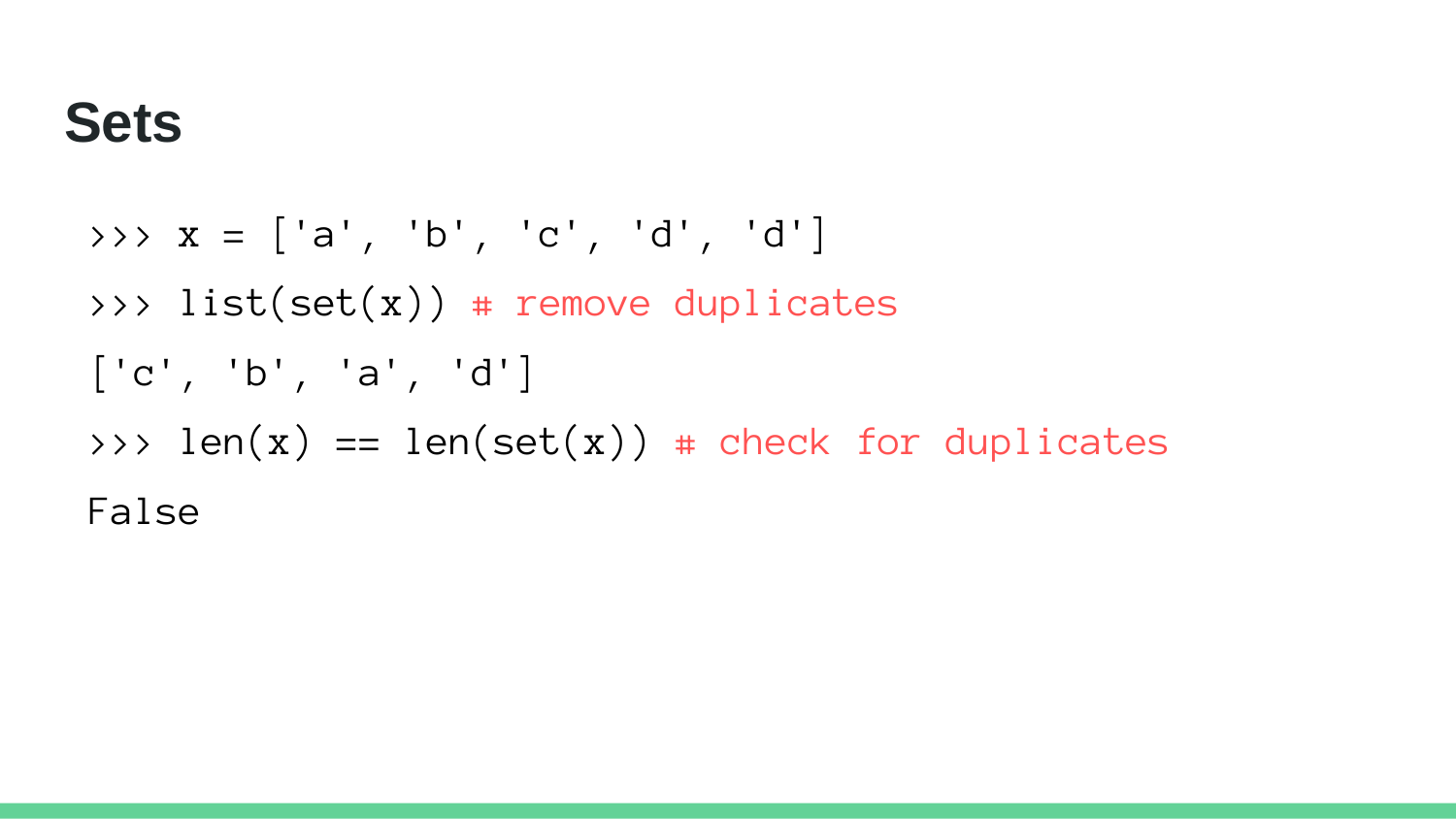

# Sets
>>> x = ['a', 'b', 'c', 'd', 'd']
>>> list(set(x)) # remove duplicates
['c', 'b', 'a', 'd']
>>> len(x) == len(set(x)) # check for duplicates
False